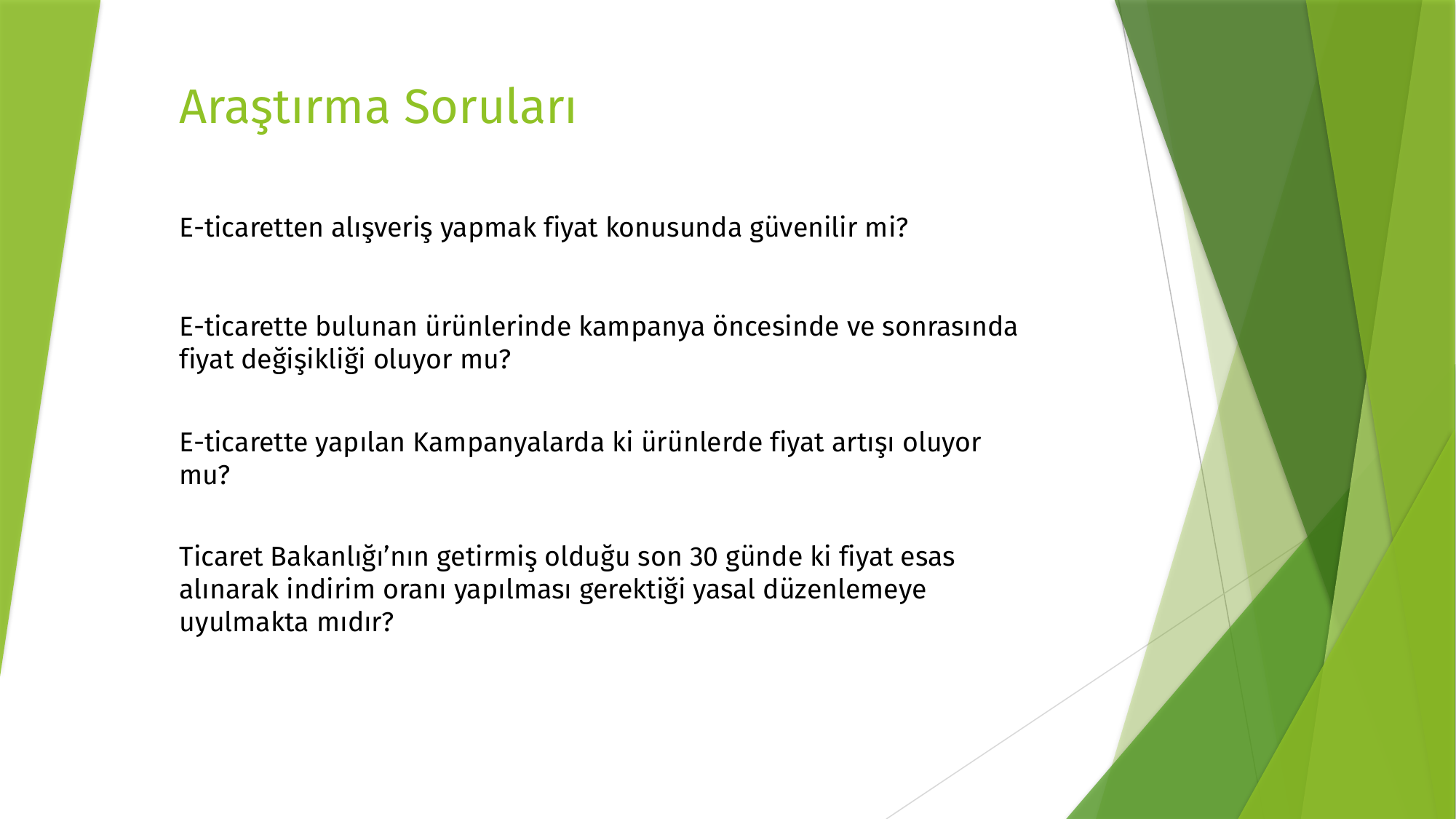

# Araştırma Soruları
E-ticaretten alışveriş yapmak fiyat konusunda güvenilir mi?
E-ticarette bulunan ürünlerinde kampanya öncesinde ve sonrasında fiyat değişikliği oluyor mu?
E-ticarette yapılan Kampanyalarda ki ürünlerde fiyat artışı oluyor mu?

Ticaret Bakanlığı’nın getirmiş olduğu son 30 günde ki fiyat esas alınarak indirim oranı yapılması gerektiği yasal düzenlemeye uyulmakta mıdır?